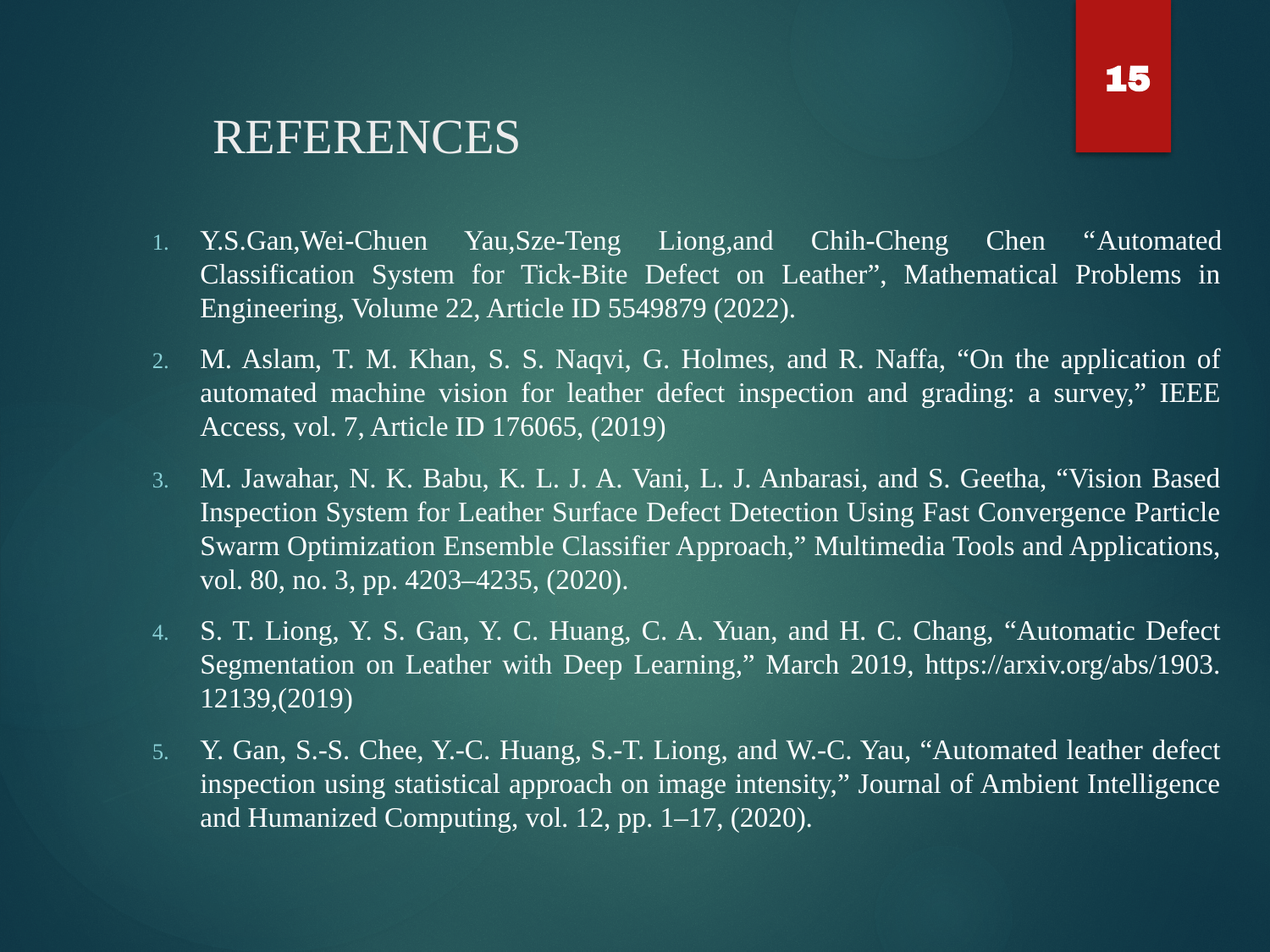

15
# REFERENCES
Y.S.Gan,Wei-Chuen Yau,Sze-Teng Liong,and Chih-Cheng Chen “Automated Classification System for Tick-Bite Defect on Leather”, Mathematical Problems in Engineering, Volume 22, Article ID 5549879 (2022).
M. Aslam, T. M. Khan, S. S. Naqvi, G. Holmes, and R. Naffa, “On the application of automated machine vision for leather defect inspection and grading: a survey,” IEEE Access, vol. 7, Article ID 176065, (2019)
M. Jawahar, N. K. Babu, K. L. J. A. Vani, L. J. Anbarasi, and S. Geetha, “Vision Based Inspection System for Leather Surface Defect Detection Using Fast Convergence Particle Swarm Optimization Ensemble Classifier Approach,” Multimedia Tools and Applications, vol. 80, no. 3, pp. 4203–4235, (2020).
S. T. Liong, Y. S. Gan, Y. C. Huang, C. A. Yuan, and H. C. Chang, “Automatic Defect Segmentation on Leather with Deep Learning,” March 2019, https://arxiv.org/abs/1903. 12139,(2019)
Y. Gan, S.-S. Chee, Y.-C. Huang, S.-T. Liong, and W.-C. Yau, “Automated leather defect inspection using statistical approach on image intensity,” Journal of Ambient Intelligence and Humanized Computing, vol. 12, pp. 1–17, (2020).